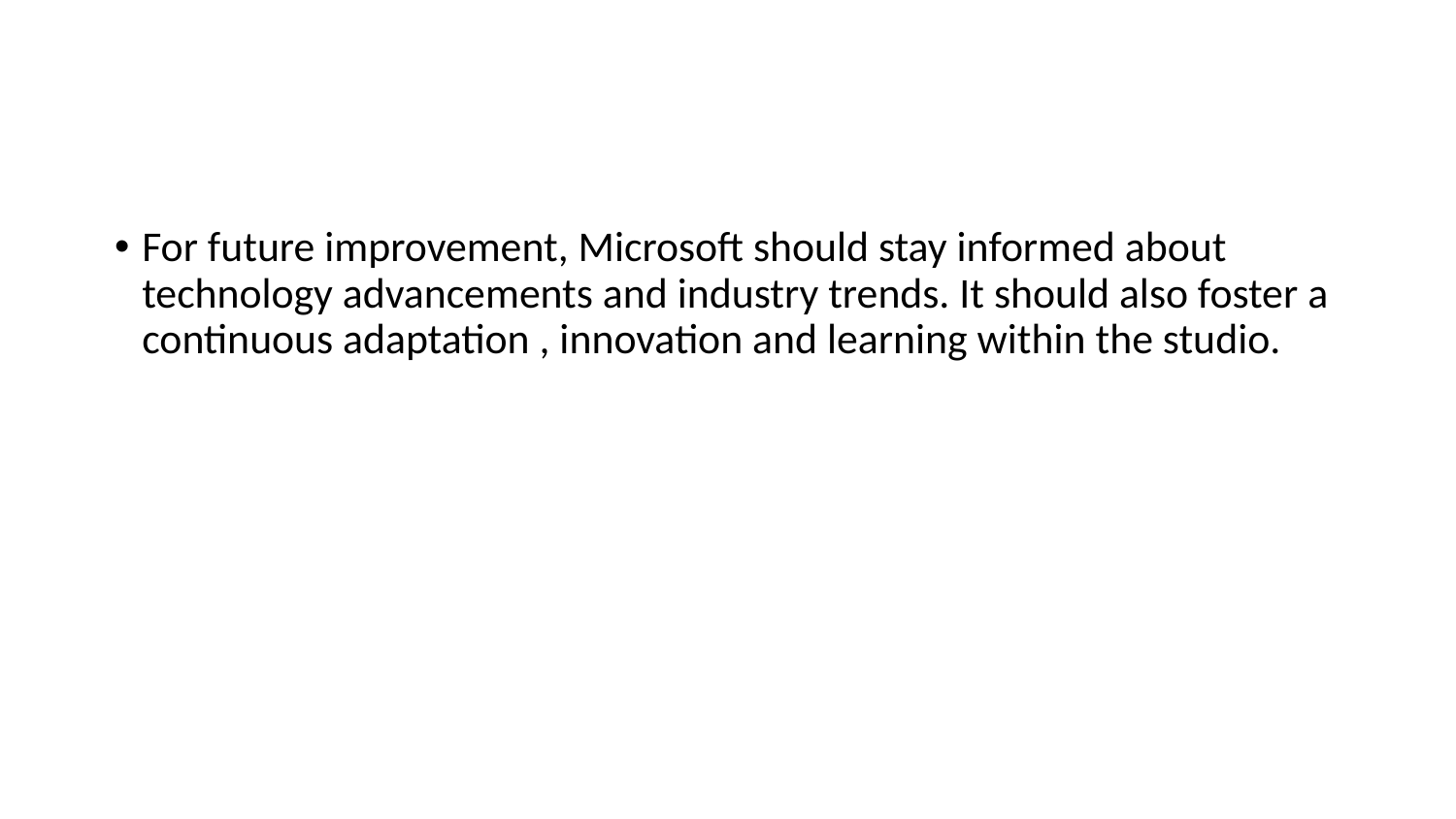

#
For future improvement, Microsoft should stay informed about technology advancements and industry trends. It should also foster a continuous adaptation , innovation and learning within the studio.